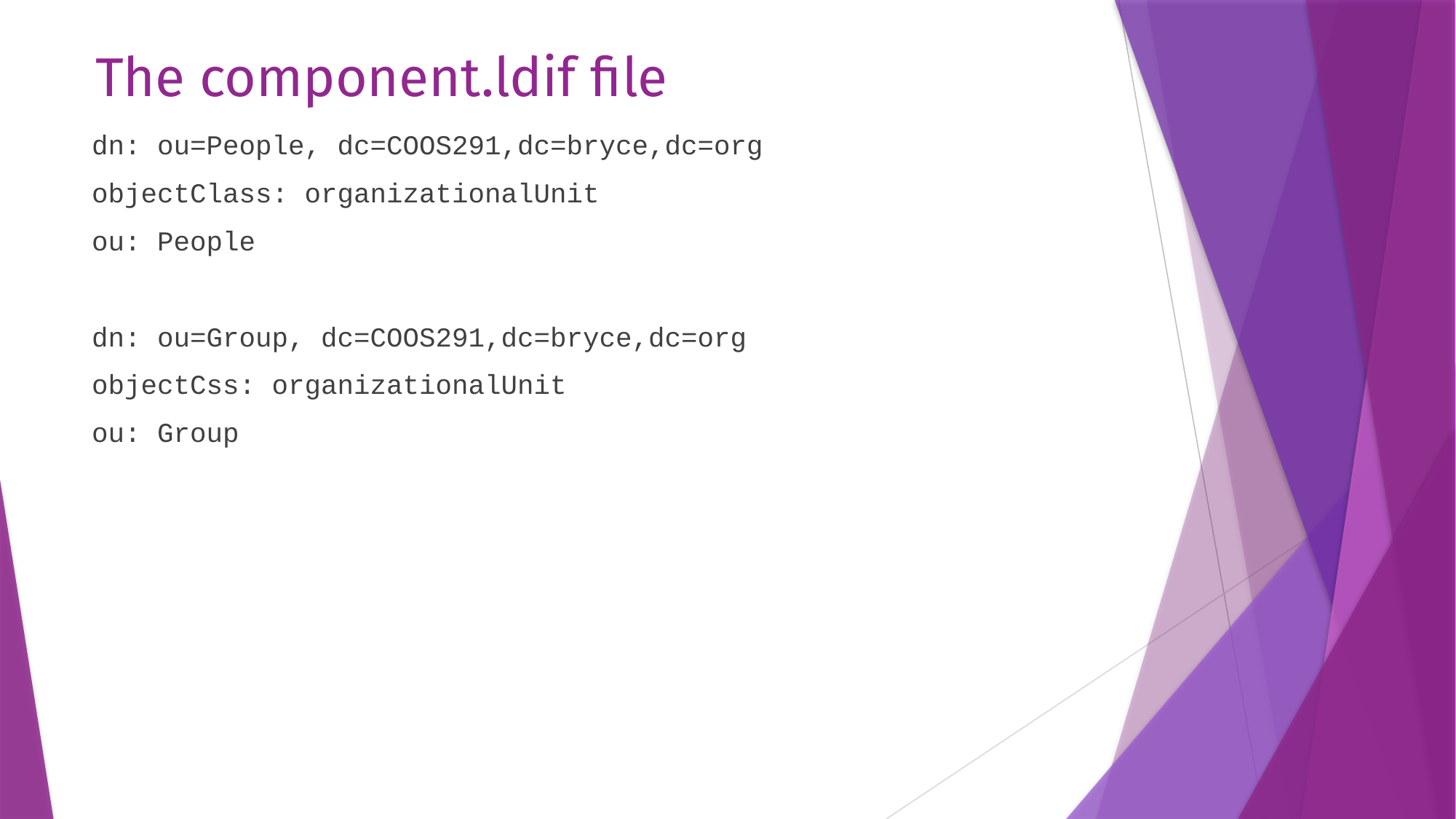

# The component.ldif file
dn: ou=People, dc=COOS291,dc=bryce,dc=org
objectClass: organizationalUnit
ou: People

dn: ou=Group, dc=COOS291,dc=bryce,dc=org
objectCss: organizationalUnit
ou: Group